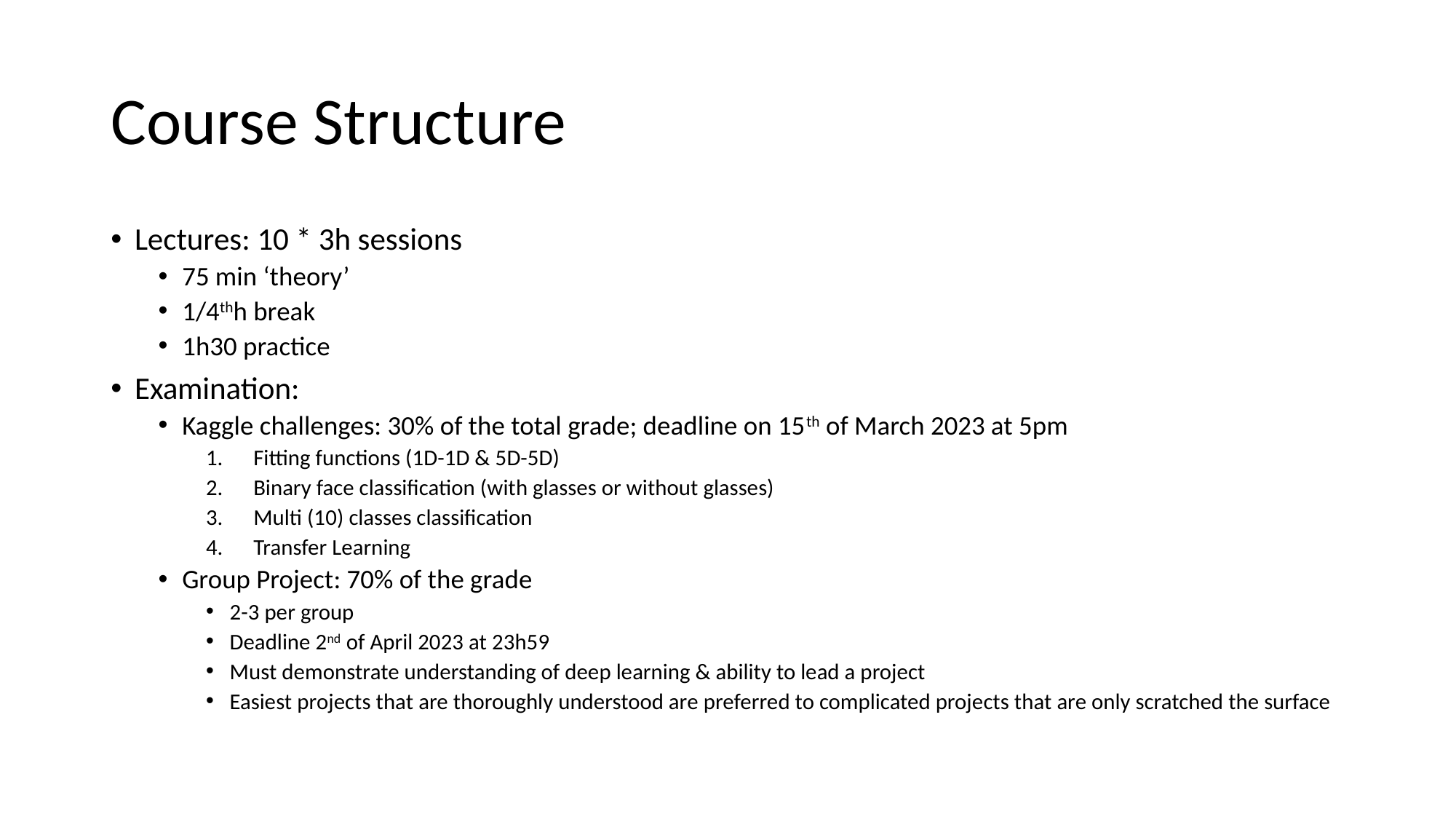

# Course Structure
Lectures: 10 * 3h sessions
75 min ‘theory’
1/4thh break
1h30 practice
Examination:
Kaggle challenges: 30% of the total grade; deadline on 15th of March 2023 at 5pm
Fitting functions (1D-1D & 5D-5D)
Binary face classification (with glasses or without glasses)
Multi (10) classes classification
Transfer Learning
Group Project: 70% of the grade
2-3 per group
Deadline 2nd of April 2023 at 23h59
Must demonstrate understanding of deep learning & ability to lead a project
Easiest projects that are thoroughly understood are preferred to complicated projects that are only scratched the surface